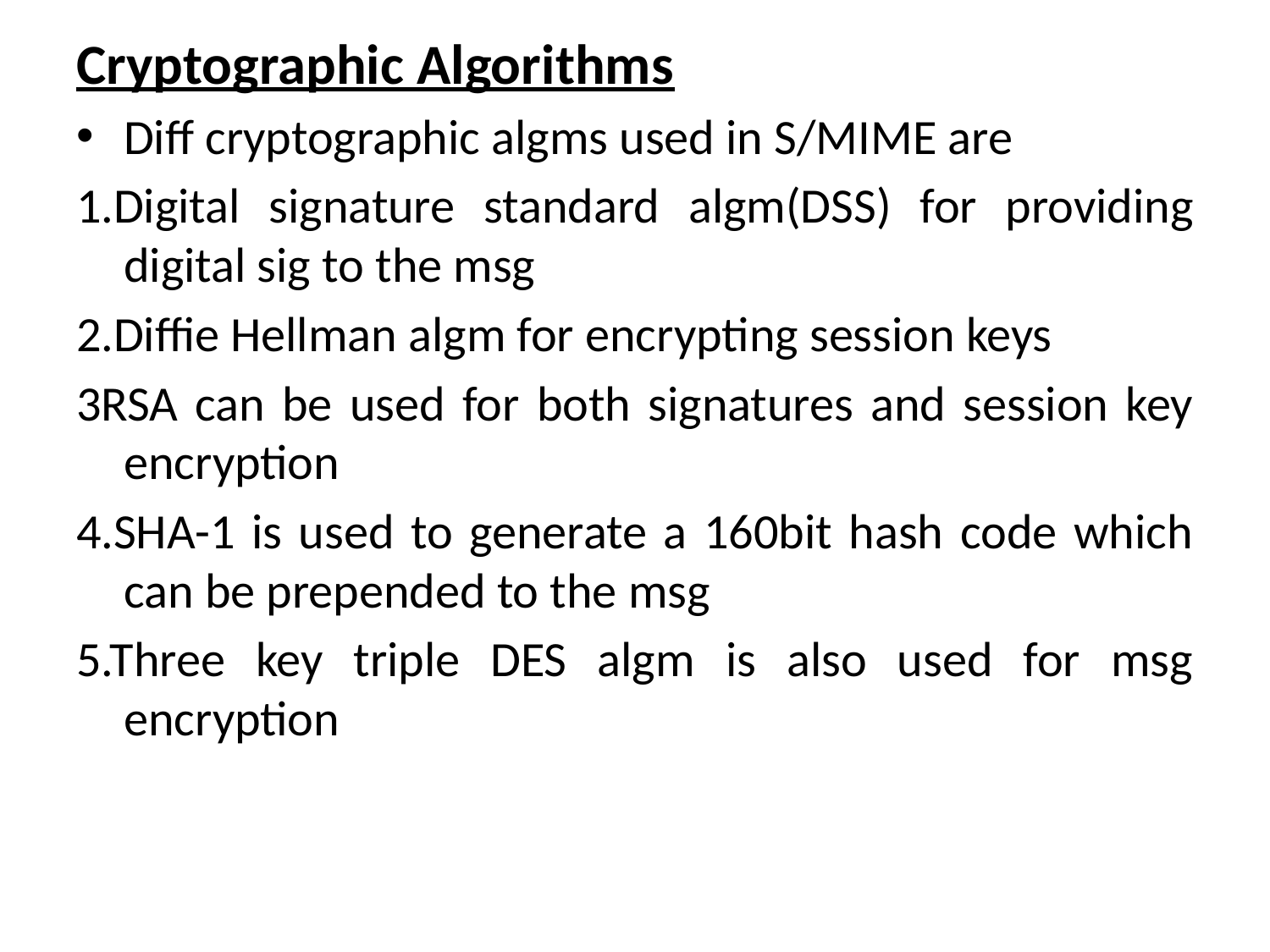

Cryptographic Algorithms
Diff cryptographic algms used in S/MIME are
1.Digital signature standard algm(DSS) for providing digital sig to the msg
2.Diffie Hellman algm for encrypting session keys
3RSA can be used for both signatures and session key encryption
4.SHA-1 is used to generate a 160bit hash code which can be prepended to the msg
5.Three key triple DES algm is also used for msg encryption